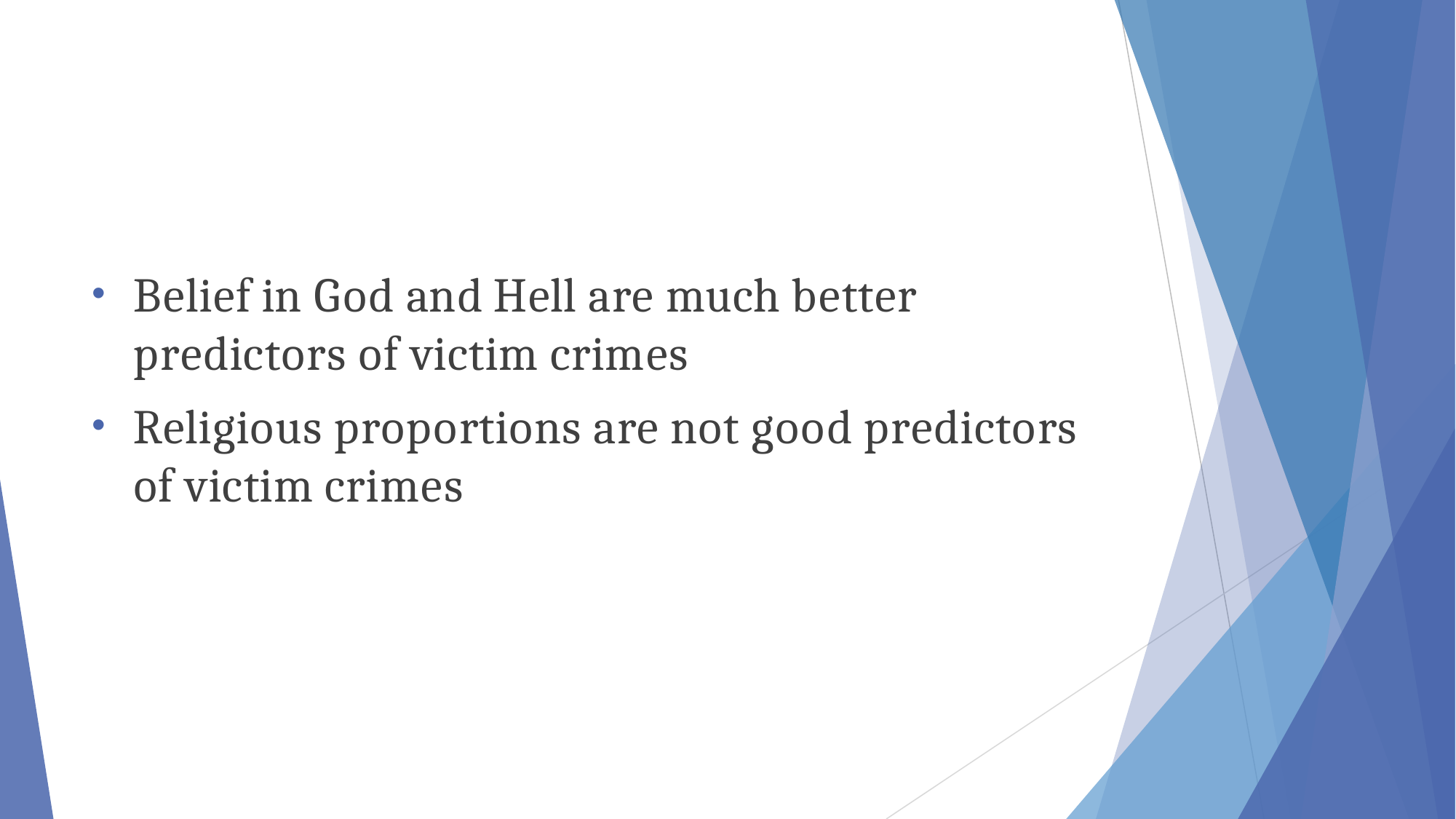

#
Belief in God and Hell are much better predictors of victim crimes
Religious proportions are not good predictors of victim crimes